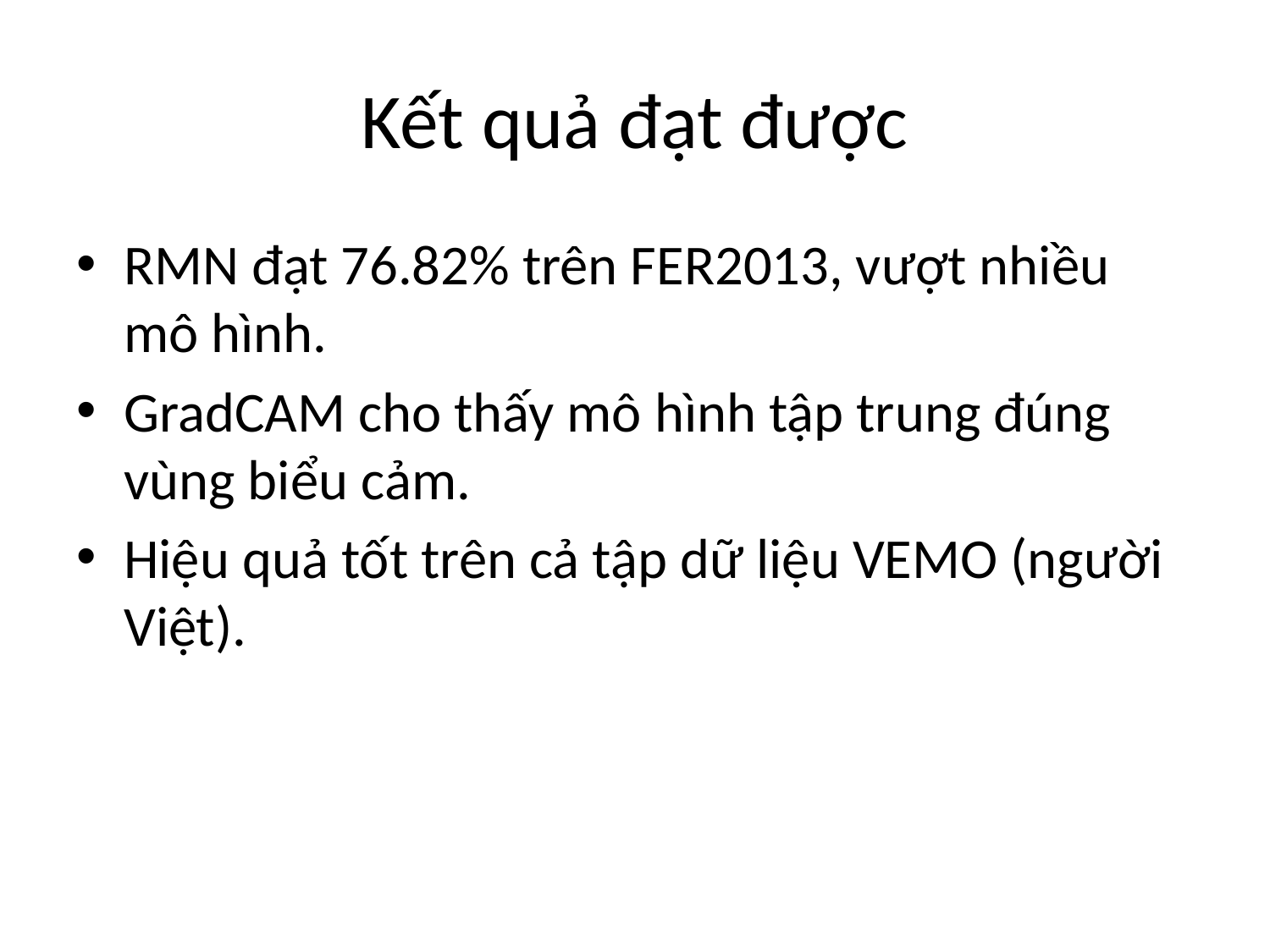

# Kết quả đạt được
RMN đạt 76.82% trên FER2013, vượt nhiều mô hình.
GradCAM cho thấy mô hình tập trung đúng vùng biểu cảm.
Hiệu quả tốt trên cả tập dữ liệu VEMO (người Việt).